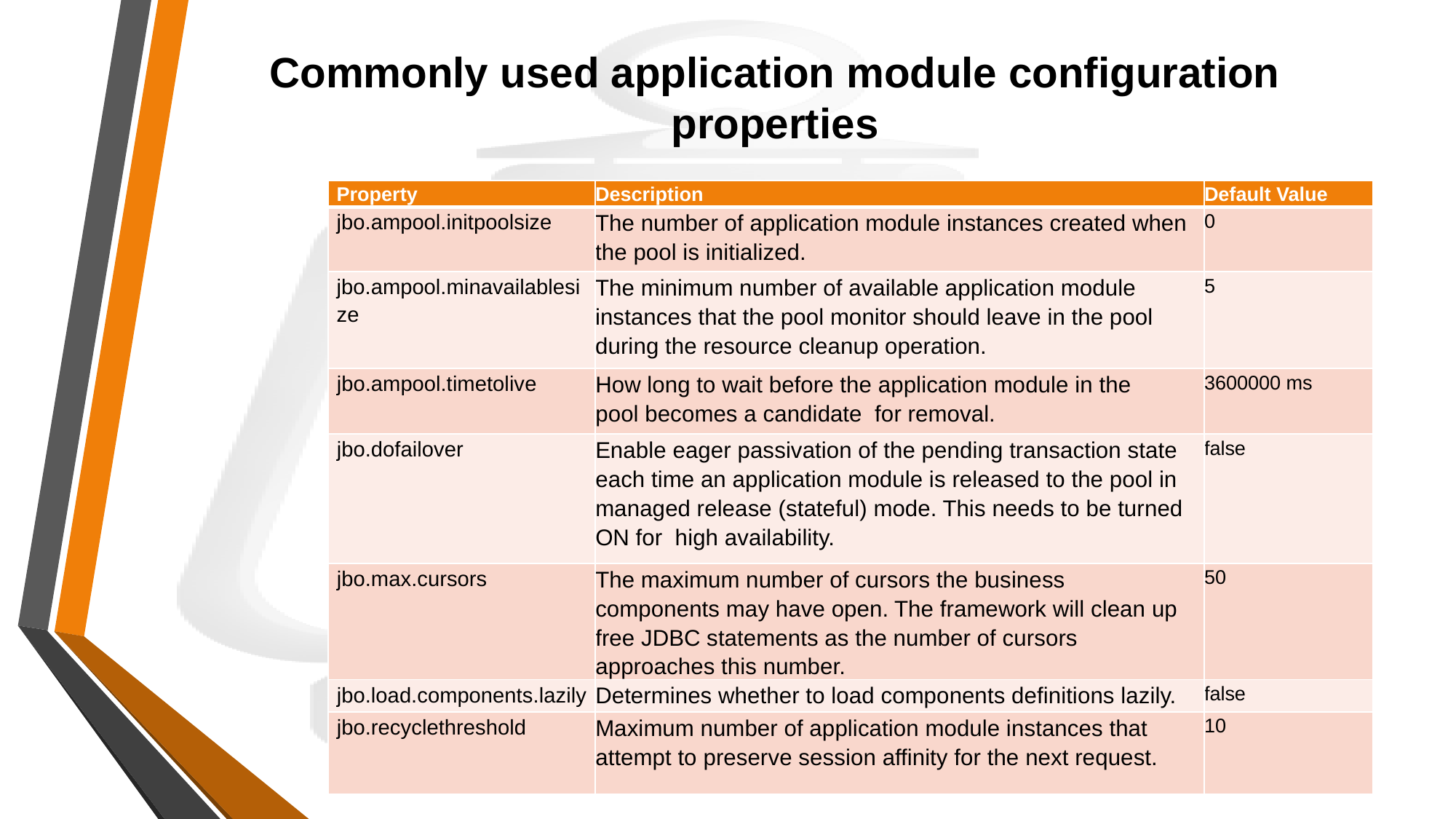

# Commonly used application module configuration properties
| Property | Description | Default Value |
| --- | --- | --- |
| jbo.ampool.initpoolsize | The number of application module instances created when the pool is initialized. | 0 |
| jbo.ampool.minavailablesize | The minimum number of available application module instances that the pool monitor should leave in the pool during the resource cleanup operation. | 5 |
| jbo.ampool.timetolive | How long to wait before the application module in the pool becomes a candidate for removal. | 3600000 ms |
| jbo.dofailover | Enable eager passivation of the pending transaction state each time an application module is released to the pool in managed release (stateful) mode. This needs to be turned ON for high availability. | false |
| jbo.max.cursors | The maximum number of cursors the business components may have open. The framework will clean up free JDBC statements as the number of cursors approaches this number. | 50 |
| jbo.load.components.lazily | Determines whether to load components definitions lazily. | false |
| jbo.recyclethreshold | Maximum number of application module instances that attempt to preserve session affinity for the next request. | 10 |